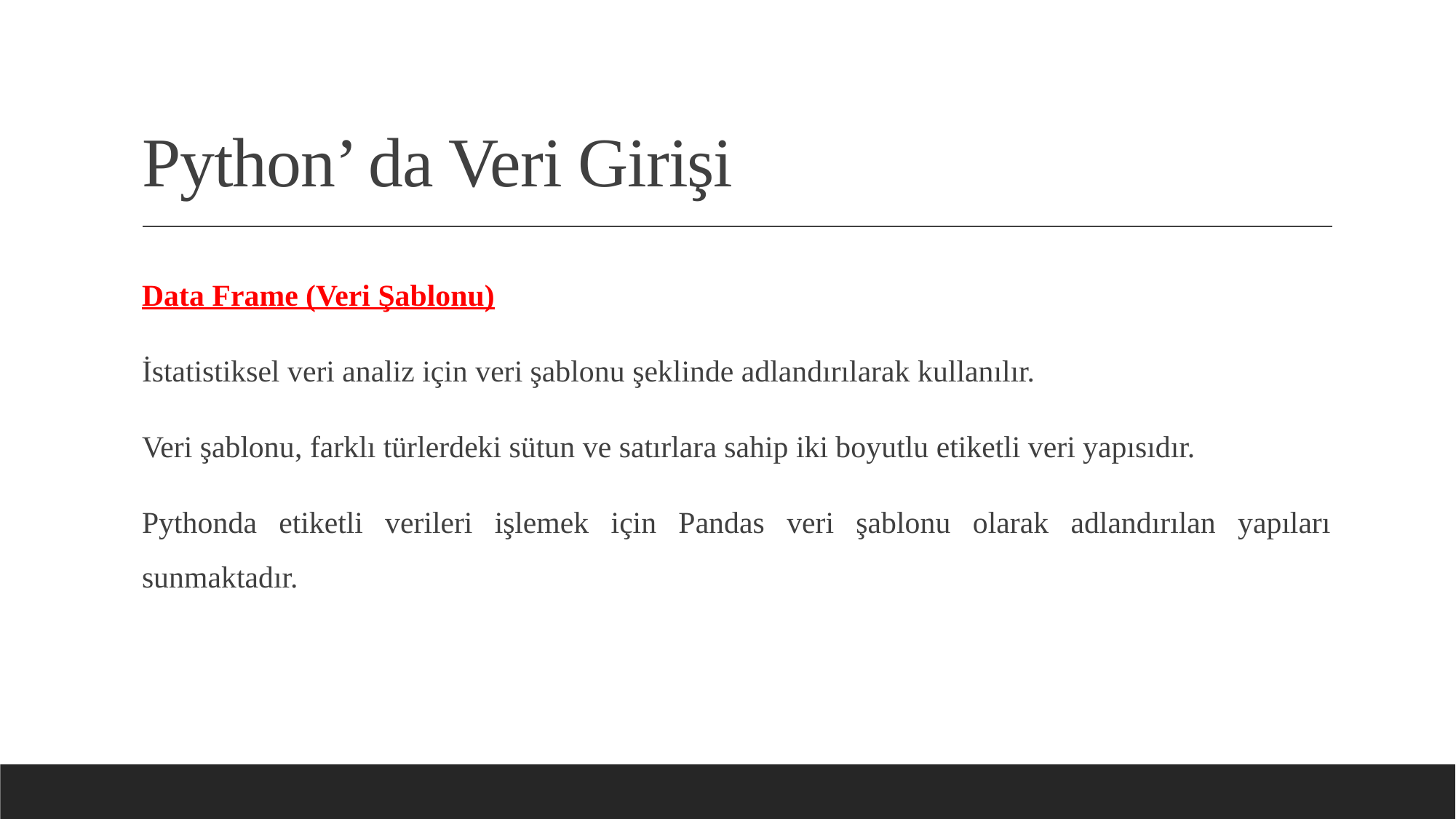

# Python’ da Veri Girişi
Data Frame (Veri Şablonu)
İstatistiksel veri analiz için veri şablonu şeklinde adlandırılarak kullanılır.
Veri şablonu, farklı türlerdeki sütun ve satırlara sahip iki boyutlu etiketli veri yapısıdır.
Pythonda etiketli verileri işlemek için Pandas veri şablonu olarak adlandırılan yapıları sunmaktadır.